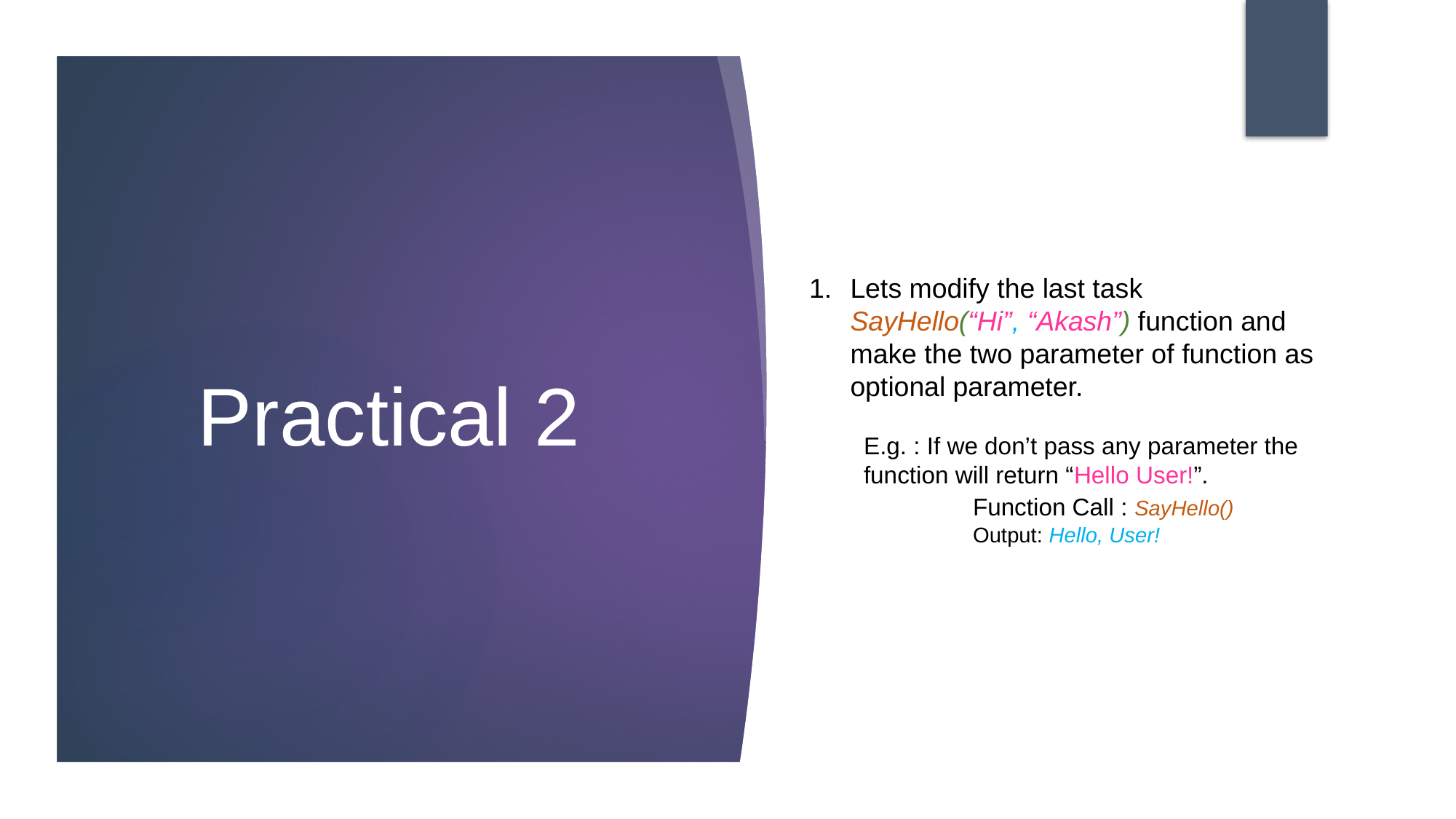

Lets modify the last task SayHello(“Hi”, “Akash”) function and make the two parameter of function as optional parameter.

E.g. : If we don’t pass any parameter the function will return “Hello User!”.
	Function Call : SayHello()
	Output: Hello, User!
Practical 2